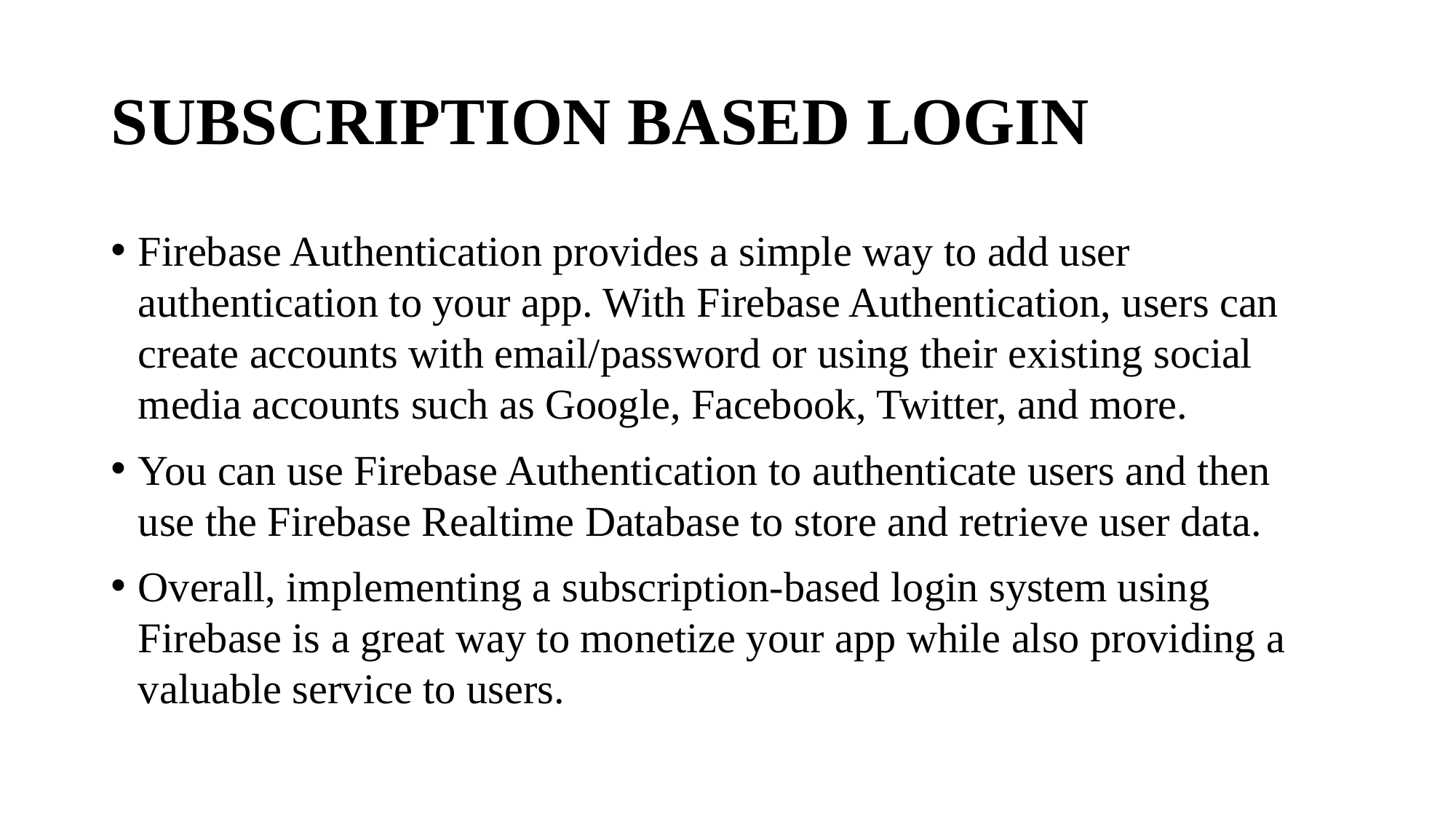

# SUBSCRIPTION BASED LOGIN
Firebase Authentication provides a simple way to add user authentication to your app. With Firebase Authentication, users can create accounts with email/password or using their existing social media accounts such as Google, Facebook, Twitter, and more.
You can use Firebase Authentication to authenticate users and then use the Firebase Realtime Database to store and retrieve user data.
Overall, implementing a subscription-based login system using Firebase is a great way to monetize your app while also providing a valuable service to users.